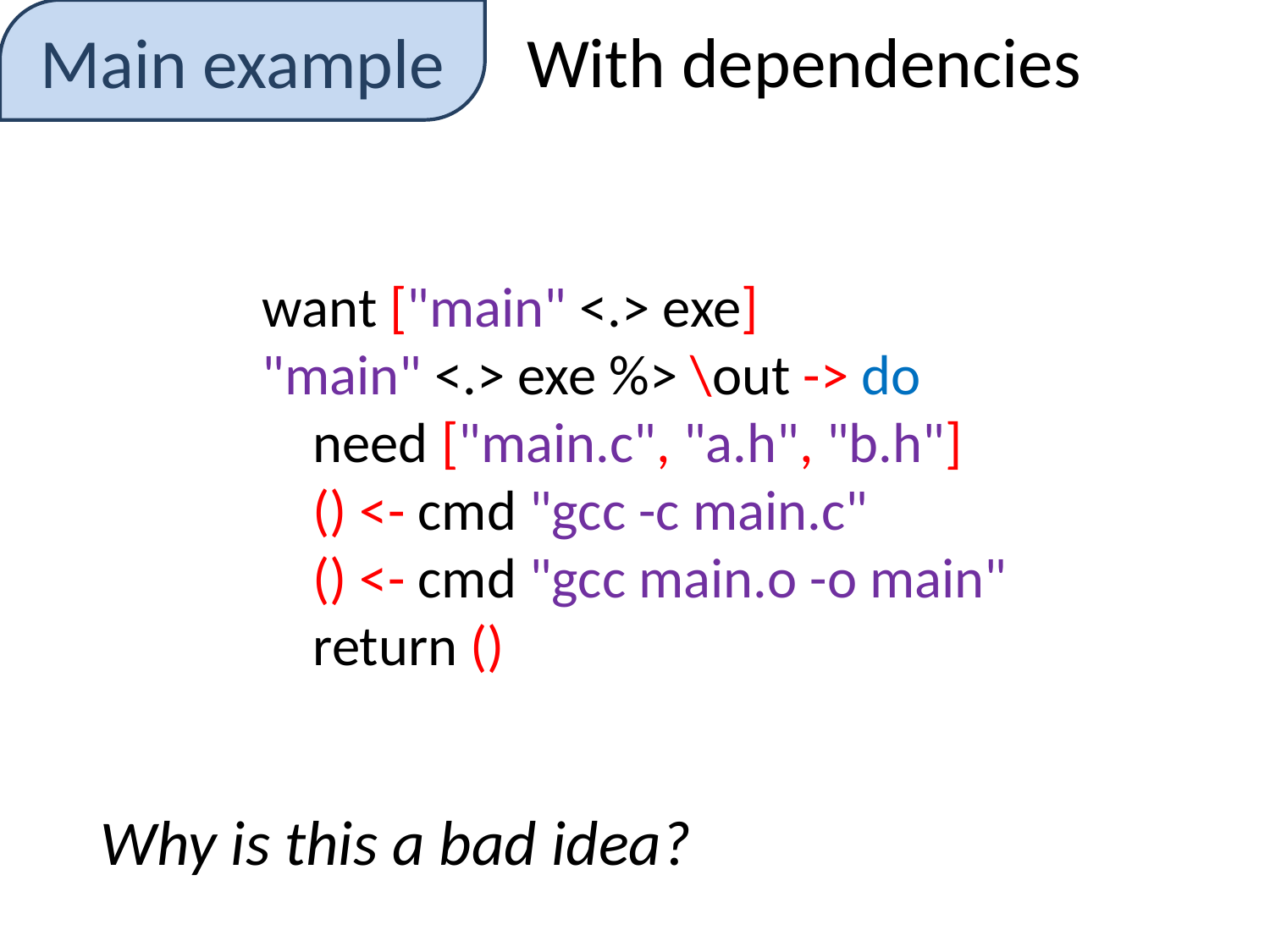

Main example
With dependencies
want ["main" <.> exe]
"main" <.> exe %> \out -> do
    need ["main.c", "a.h", "b.h"]
    () <- cmd "gcc -c main.c"
    () <- cmd "gcc main.o -o main"
    return ()
Why is this a bad idea?